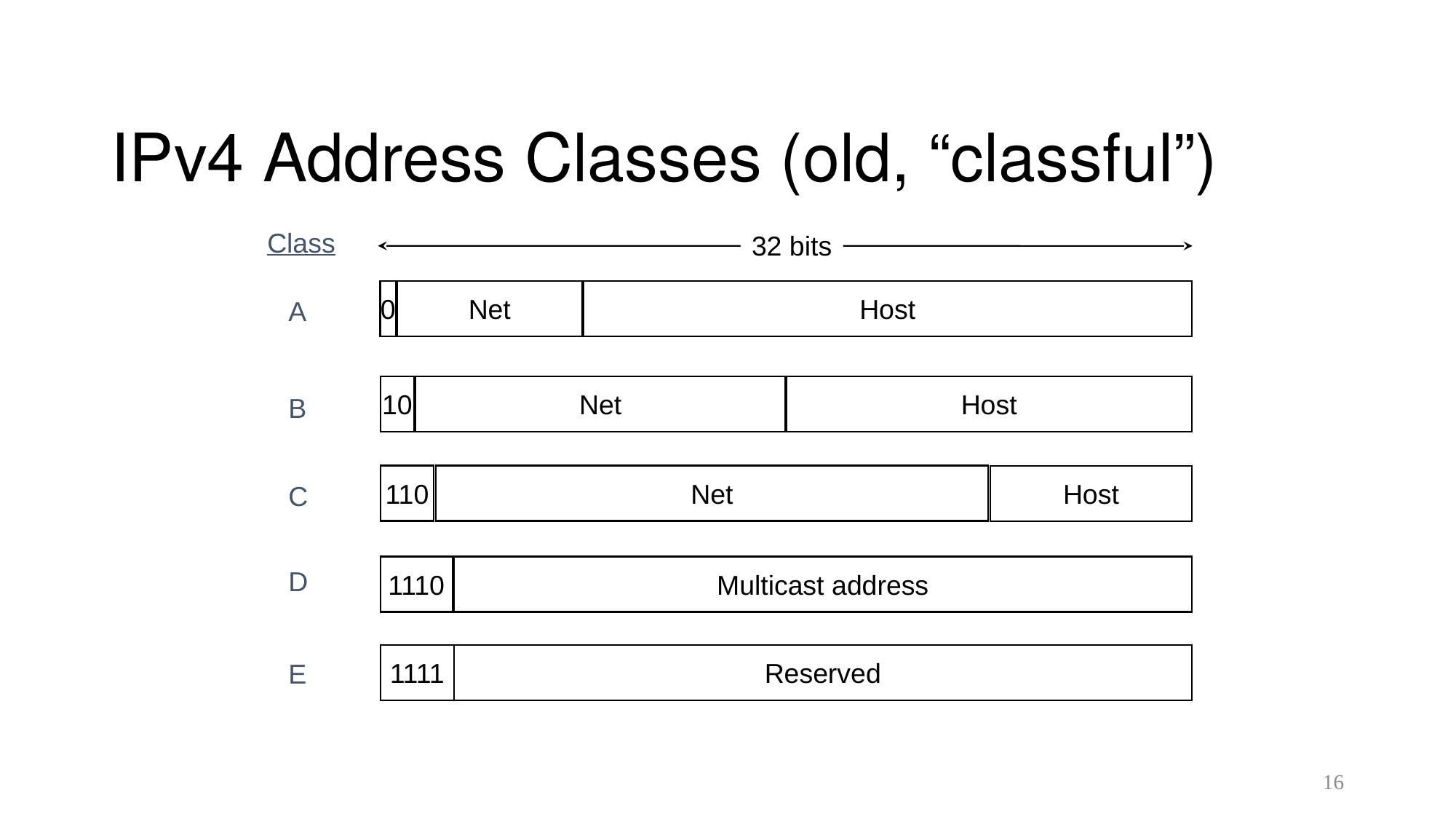

# IPv4 Address Classes (old, “classful”)
Class
32 bits

0
Net
Type of Serv.
Host
A
10
Net
Host
B
110
Net
Host
C
1110
Multicast address
D
1111
Reserved
E
16